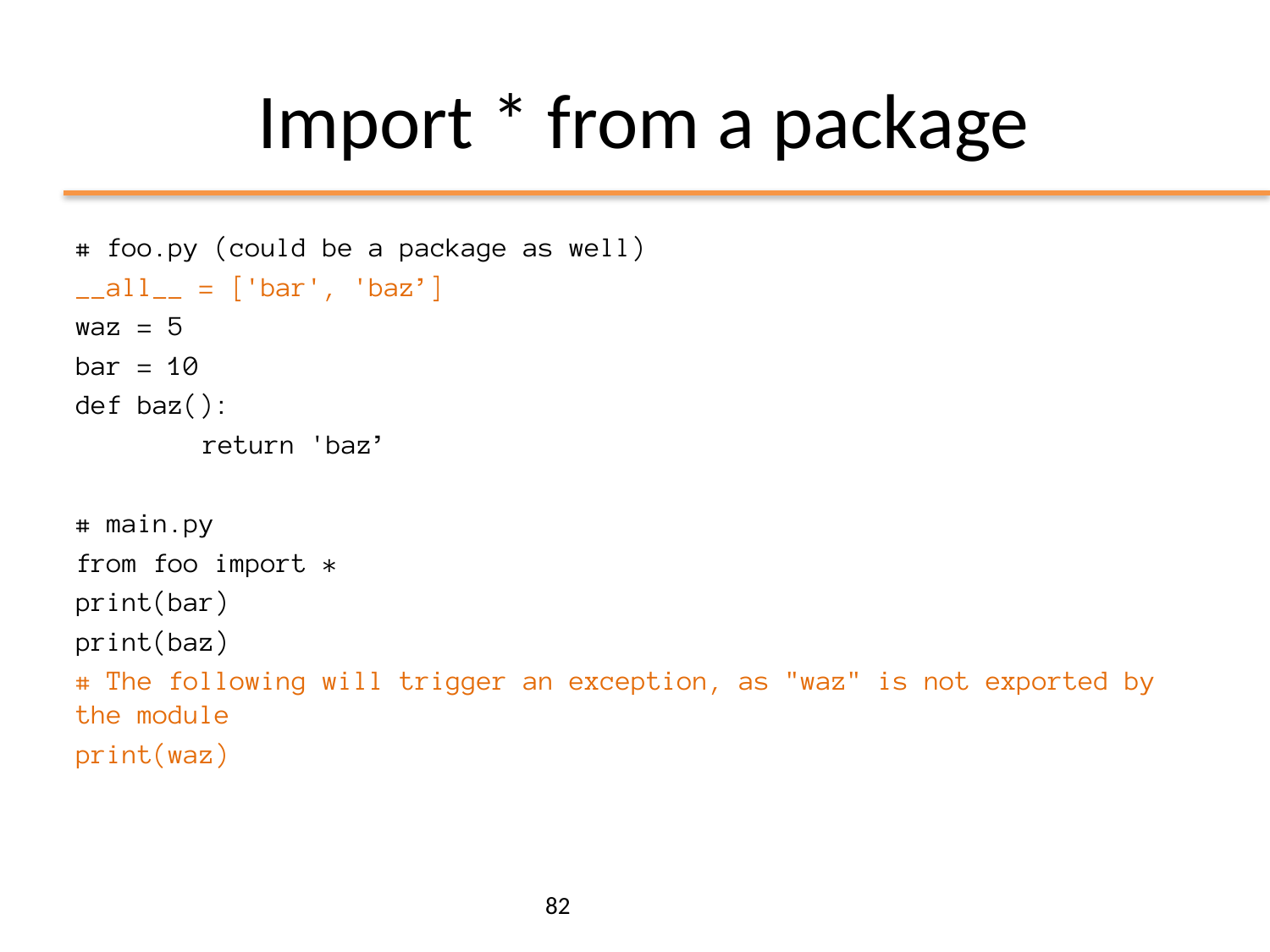

# Import * from a package
# foo.py (could be a package as well)
__all__ = ['bar', 'baz’]
waz = 5
bar = 10
def baz():
	return 'baz’

# main.py
from foo import *
print(bar)
print(baz)
# The following will trigger an exception, as "waz" is not exported by the module
print(waz)
82